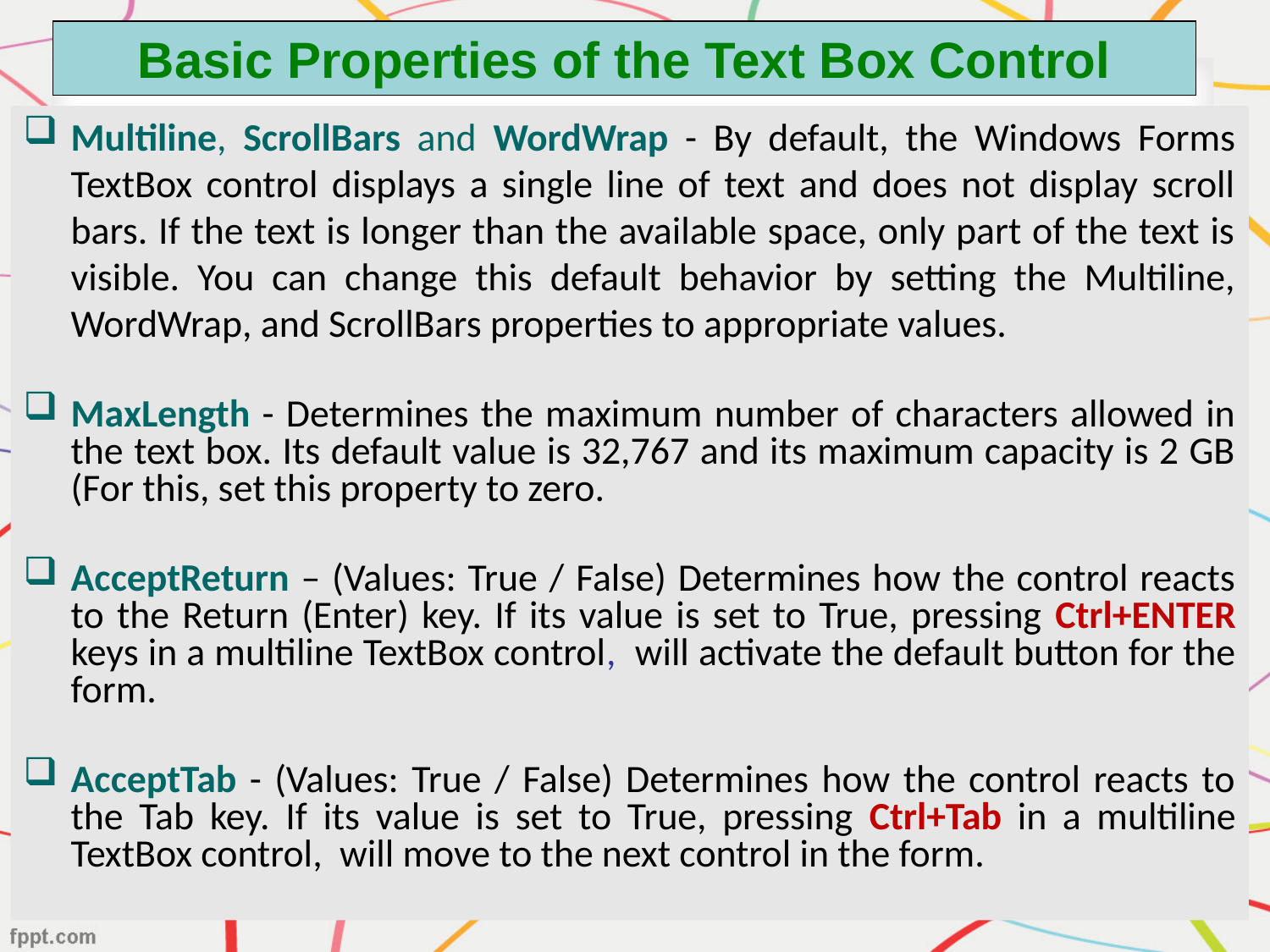

# Basic Properties of the Text Box Control
Multiline, ScrollBars and WordWrap - By default, the Windows Forms TextBox control displays a single line of text and does not display scroll bars. If the text is longer than the available space, only part of the text is visible. You can change this default behavior by setting the Multiline, WordWrap, and ScrollBars properties to appropriate values.

MaxLength - Determines the maximum number of characters allowed in the text box. Its default value is 32,767 and its maximum capacity is 2 GB (For this, set this property to zero.

AcceptReturn – (Values: True / False) Determines how the control reacts to the Return (Enter) key. If its value is set to True, pressing Ctrl+ENTER keys in a multiline TextBox control,  will activate the default button for the form.

AcceptTab - (Values: True / False) Determines how the control reacts to the Tab key. If its value is set to True, pressing Ctrl+Tab in a multiline TextBox control,  will move to the next control in the form.